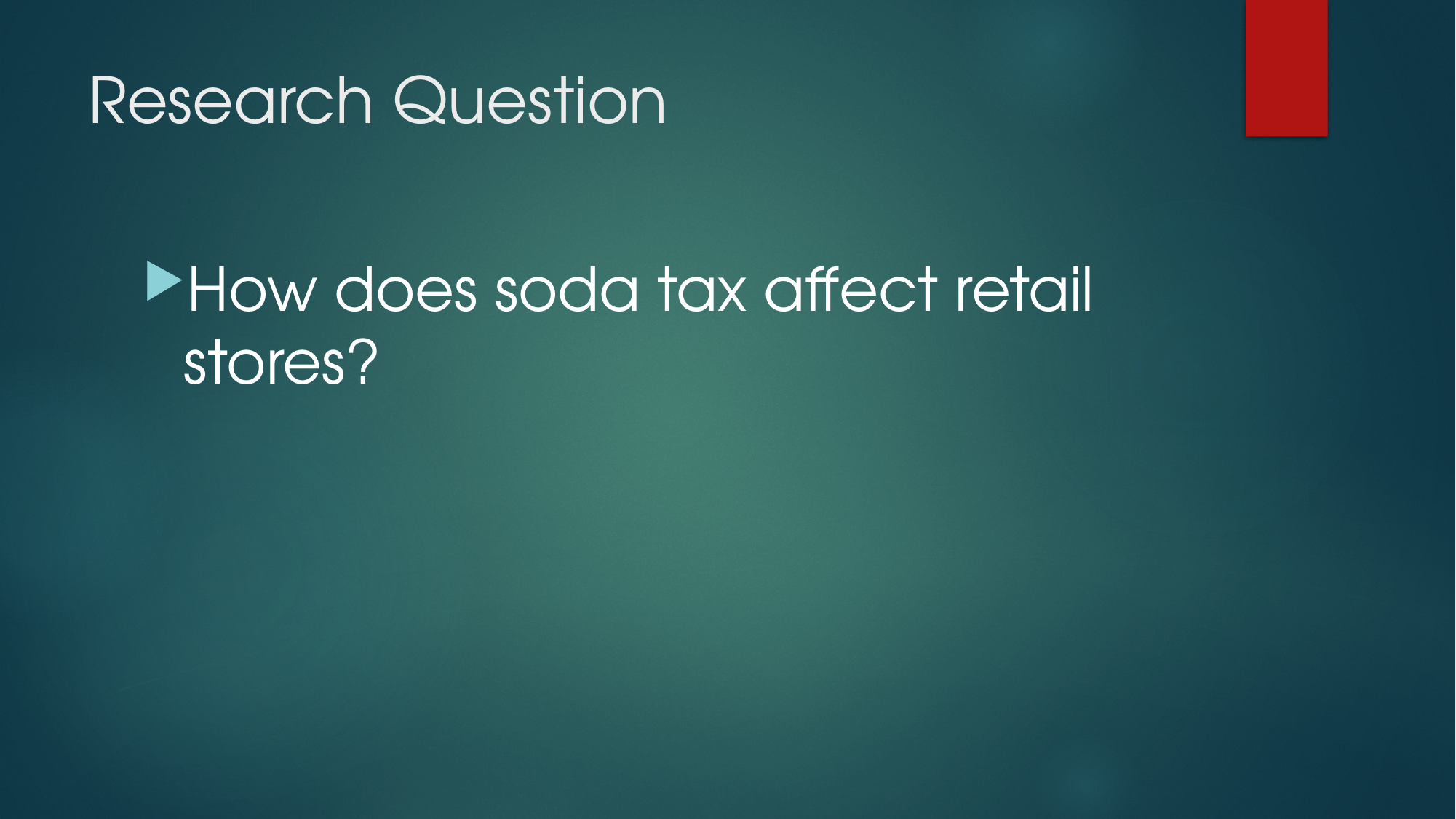

# Research Question
How does soda tax affect retail stores?